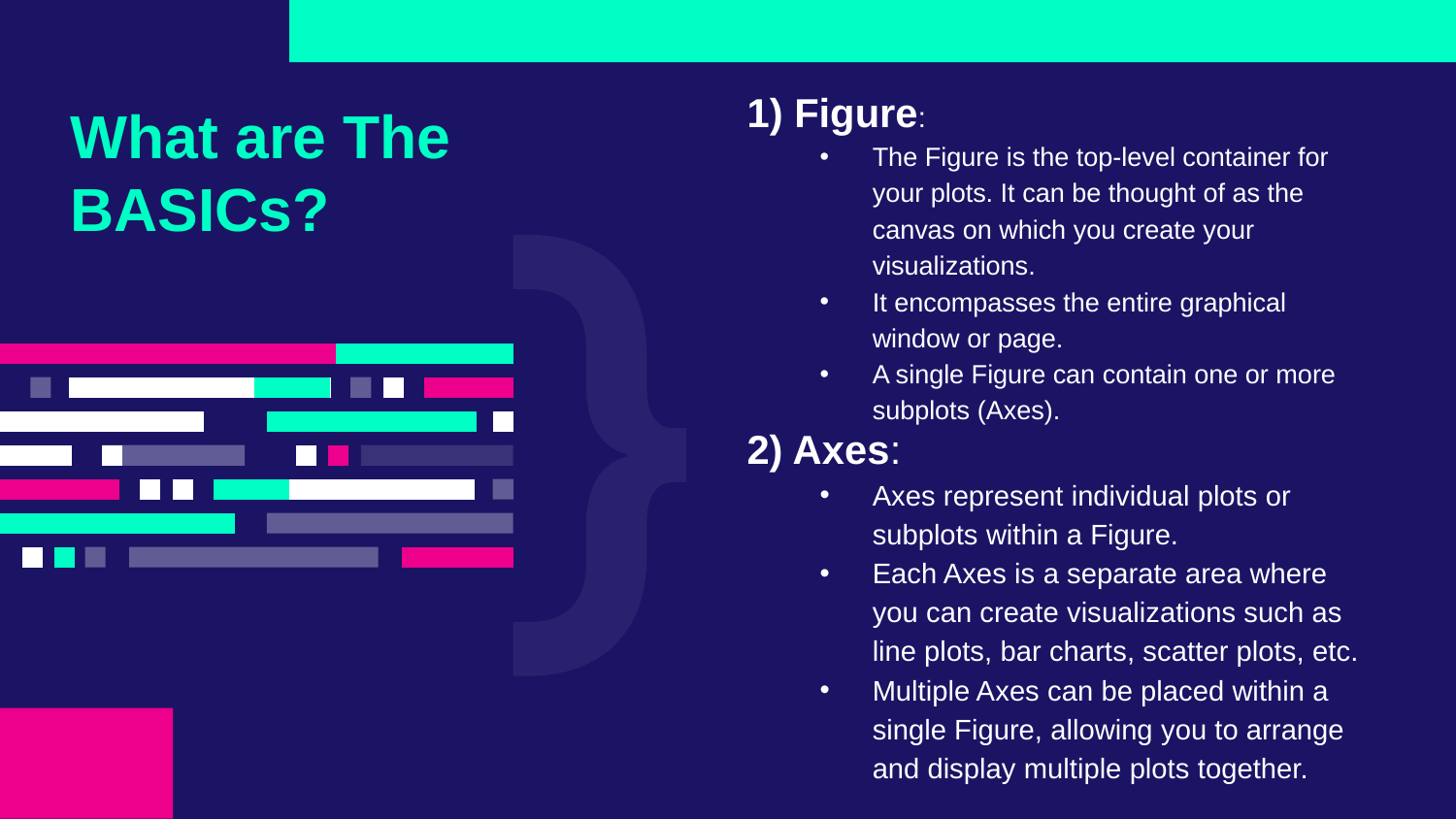

1) Figure:
The Figure is the top-level container for your plots. It can be thought of as the canvas on which you create your visualizations.
It encompasses the entire graphical window or page.
A single Figure can contain one or more subplots (Axes).
# What are The BASICs?
2) Axes:
Axes represent individual plots or subplots within a Figure.
Each Axes is a separate area where you can create visualizations such as line plots, bar charts, scatter plots, etc.
Multiple Axes can be placed within a single Figure, allowing you to arrange and display multiple plots together.